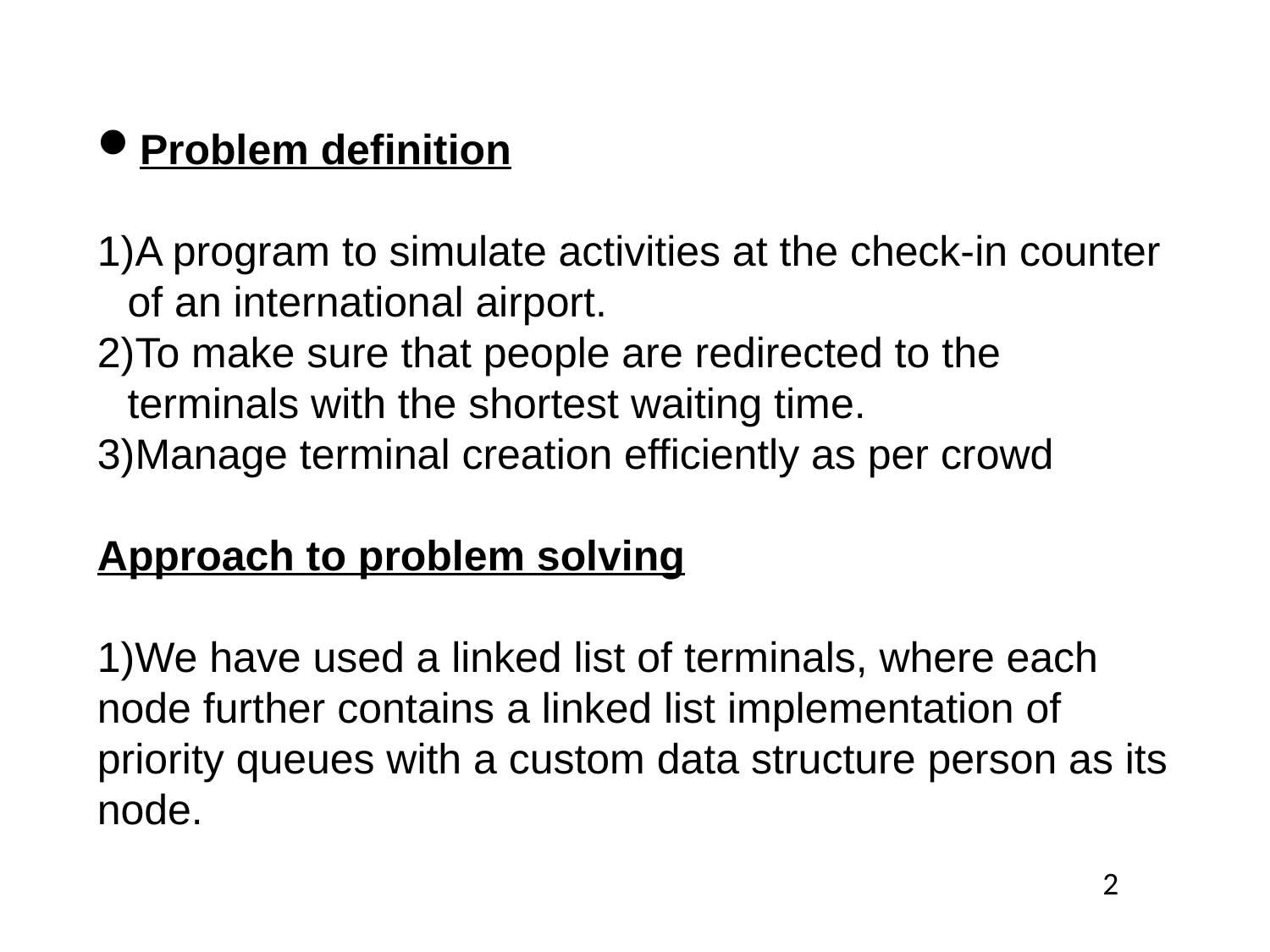

Problem definition
A program to simulate activities at the check-in counter of an international airport.
To make sure that people are redirected to the terminals with the shortest waiting time.
Manage terminal creation efficiently as per crowd

Approach to problem solving

1)We have used a linked list of terminals, where each node further contains a linked list implementation of priority queues with a custom data structure person as its node.

2